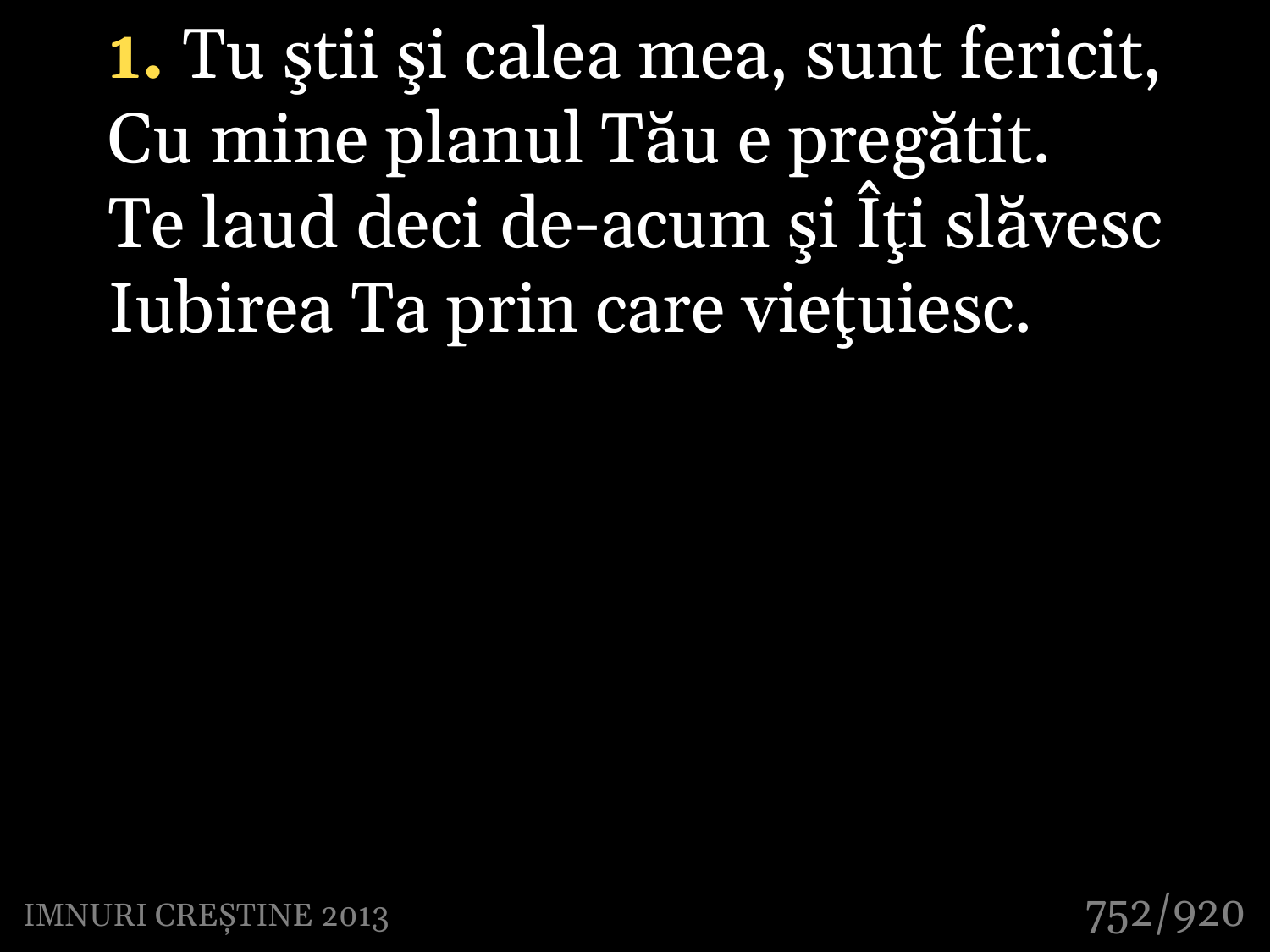

1. Tu ştii şi calea mea, sunt fericit,
Cu mine planul Tău e pregătit.
Te laud deci de-acum şi Îţi slăvesc
Iubirea Ta prin care vieţuiesc.
752/920
IMNURI CREȘTINE 2013